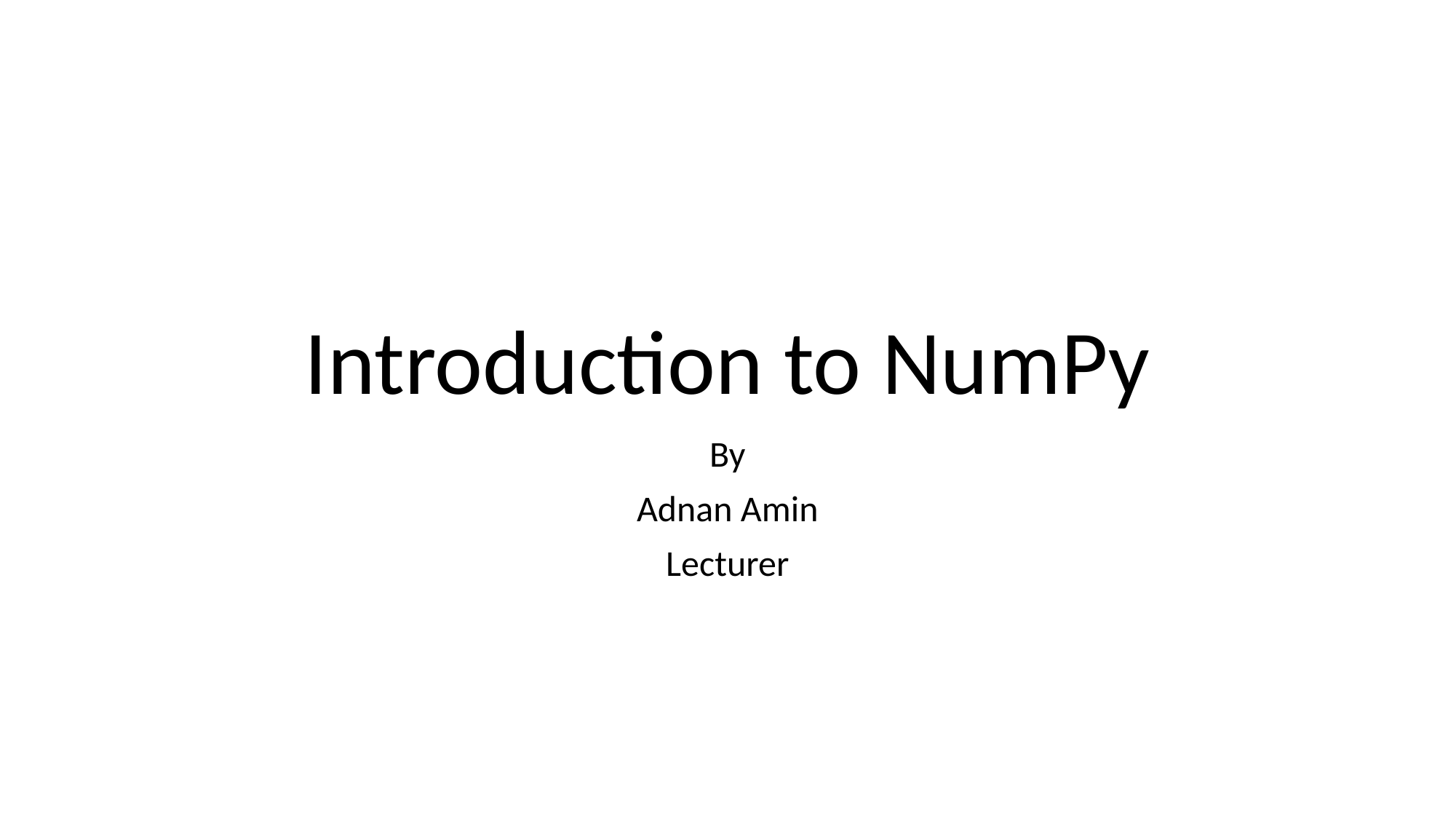

# Introduction to NumPy
By
Adnan Amin
Lecturer